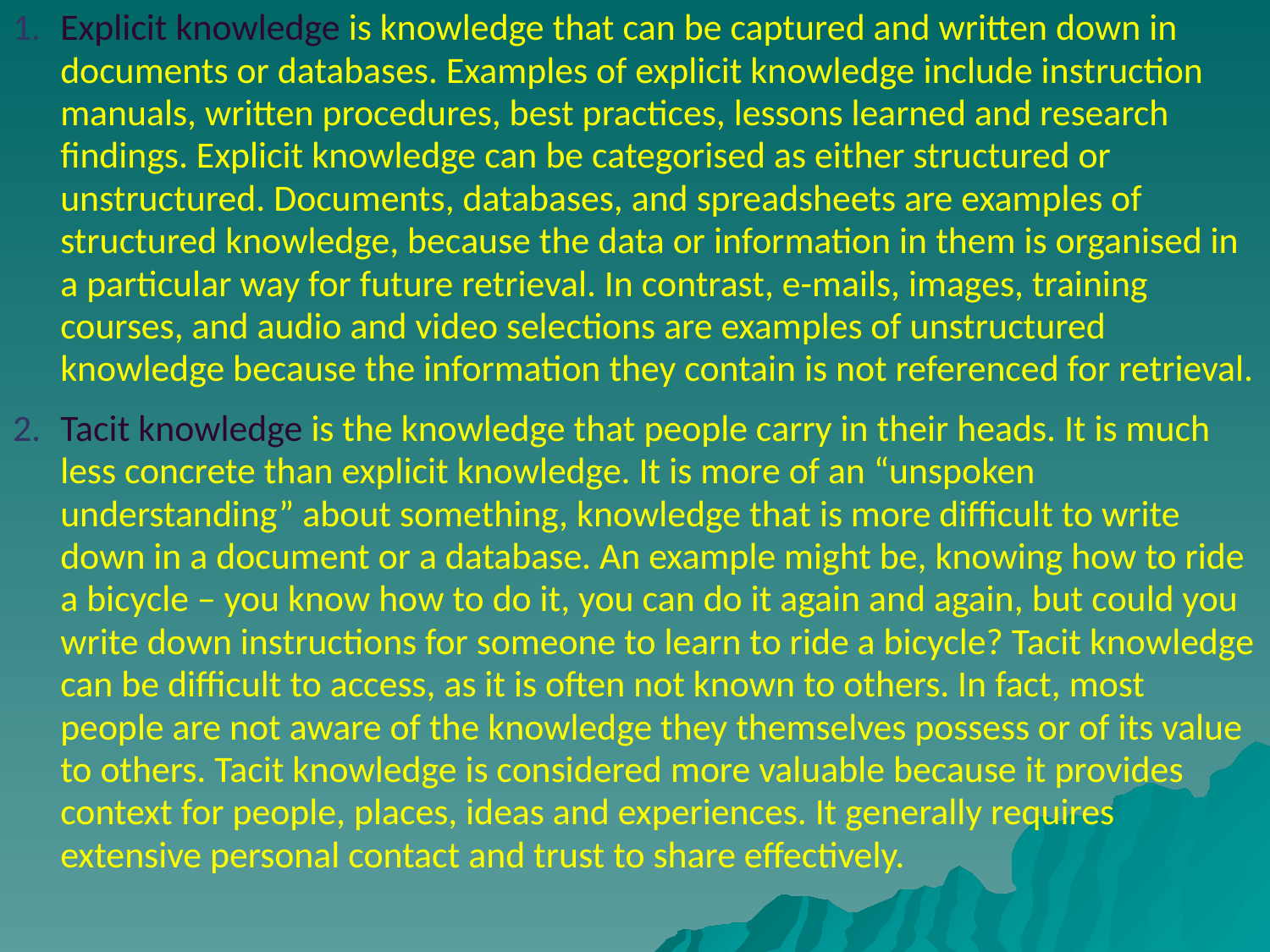

# Explicit knowledge is knowledge that can be captured and written down in documents or databases. Examples of explicit knowledge include instruction manuals, written procedures, best practices, lessons learned and research findings. Explicit knowledge can be categorised as either structured or unstructured. Documents, databases, and spreadsheets are examples of structured knowledge, because the data or information in them is organised in a particular way for future retrieval. In contrast, e-mails, images, training courses, and audio and video selections are examples of unstructured knowledge because the information they contain is not referenced for retrieval.
Tacit knowledge is the knowledge that people carry in their heads. It is much less concrete than explicit knowledge. It is more of an “unspoken understanding” about something, knowledge that is more difficult to write down in a document or a database. An example might be, knowing how to ride a bicycle – you know how to do it, you can do it again and again, but could you write down instructions for someone to learn to ride a bicycle? Tacit knowledge can be difficult to access, as it is often not known to others. In fact, most people are not aware of the knowledge they themselves possess or of its value to others. Tacit knowledge is considered more valuable because it provides context for people, places, ideas and experiences. It generally requires extensive personal contact and trust to share effectively.